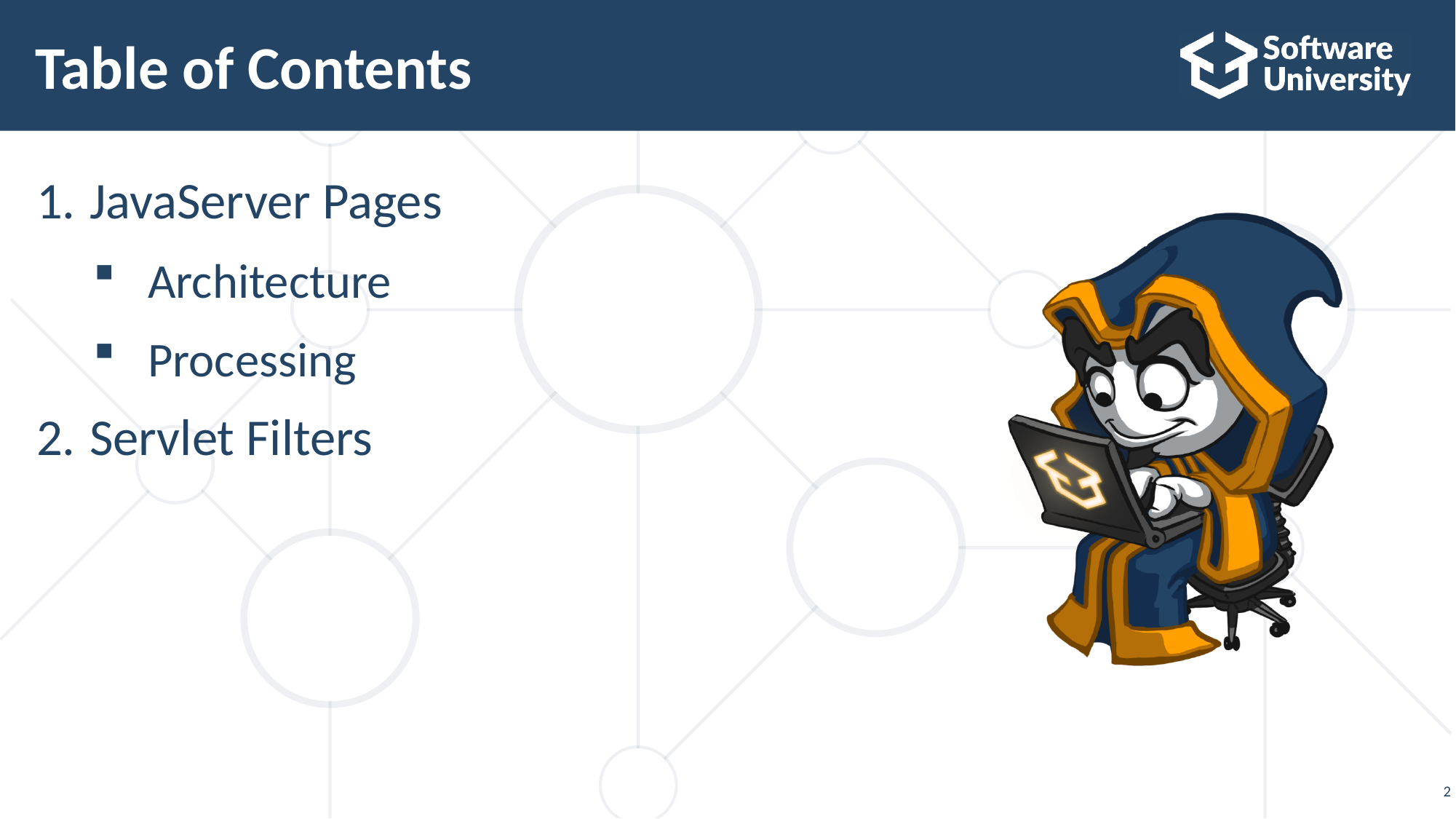

# Table of Contents
JavaServer Pages
Architecture
Processing
Servlet Filters
2